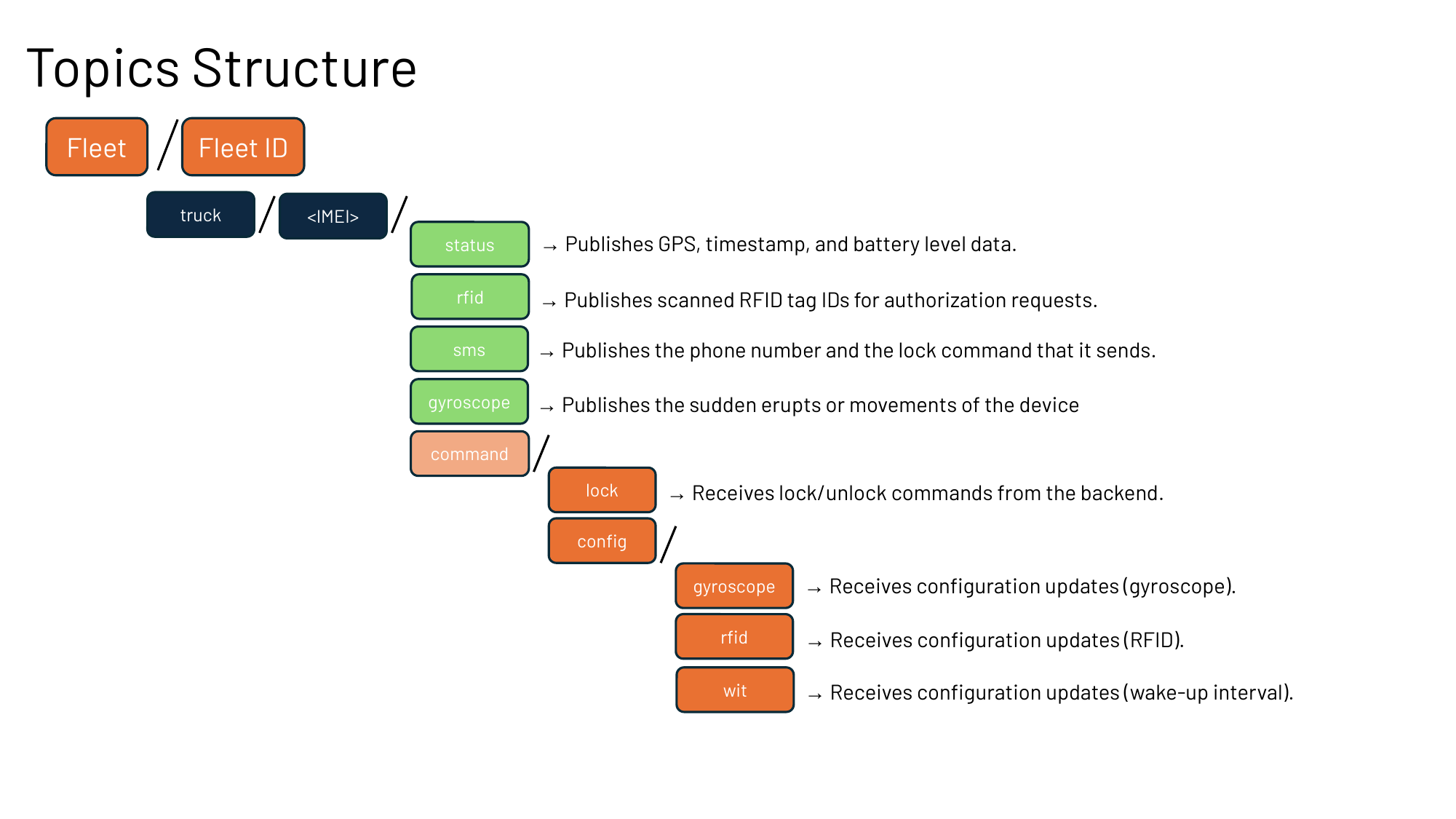

# Topics Structure
Fleet
Fleet ID
truck
<IMEI>
status
→ Publishes GPS, timestamp, and battery level data.
rfid
→ Publishes scanned RFID tag IDs for authorization requests.
sms
→ Publishes the phone number and the lock command that it sends.
gyroscope
→ Publishes the sudden erupts or movements of the device
command
lock
→ Receives lock/unlock commands from the backend.
config
gyroscope
→ Receives configuration updates (gyroscope).
rfid
→ Receives configuration updates (RFID).
wit
→ Receives configuration updates (wake-up interval).